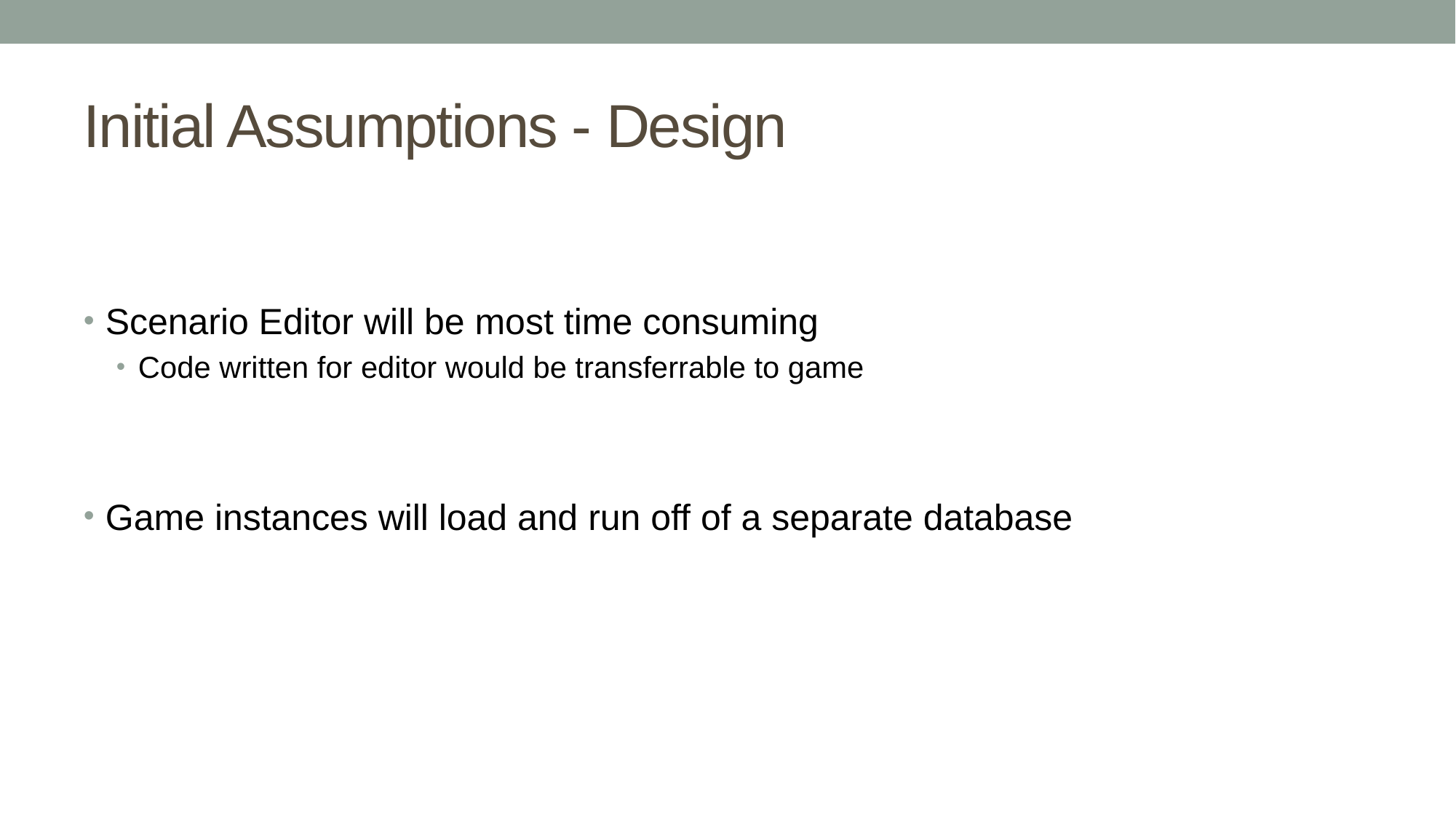

# Initial Assumptions - Design

Scenario Editor will be most time consuming
Code written for editor would be transferrable to game

Game instances will load and run off of a separate database